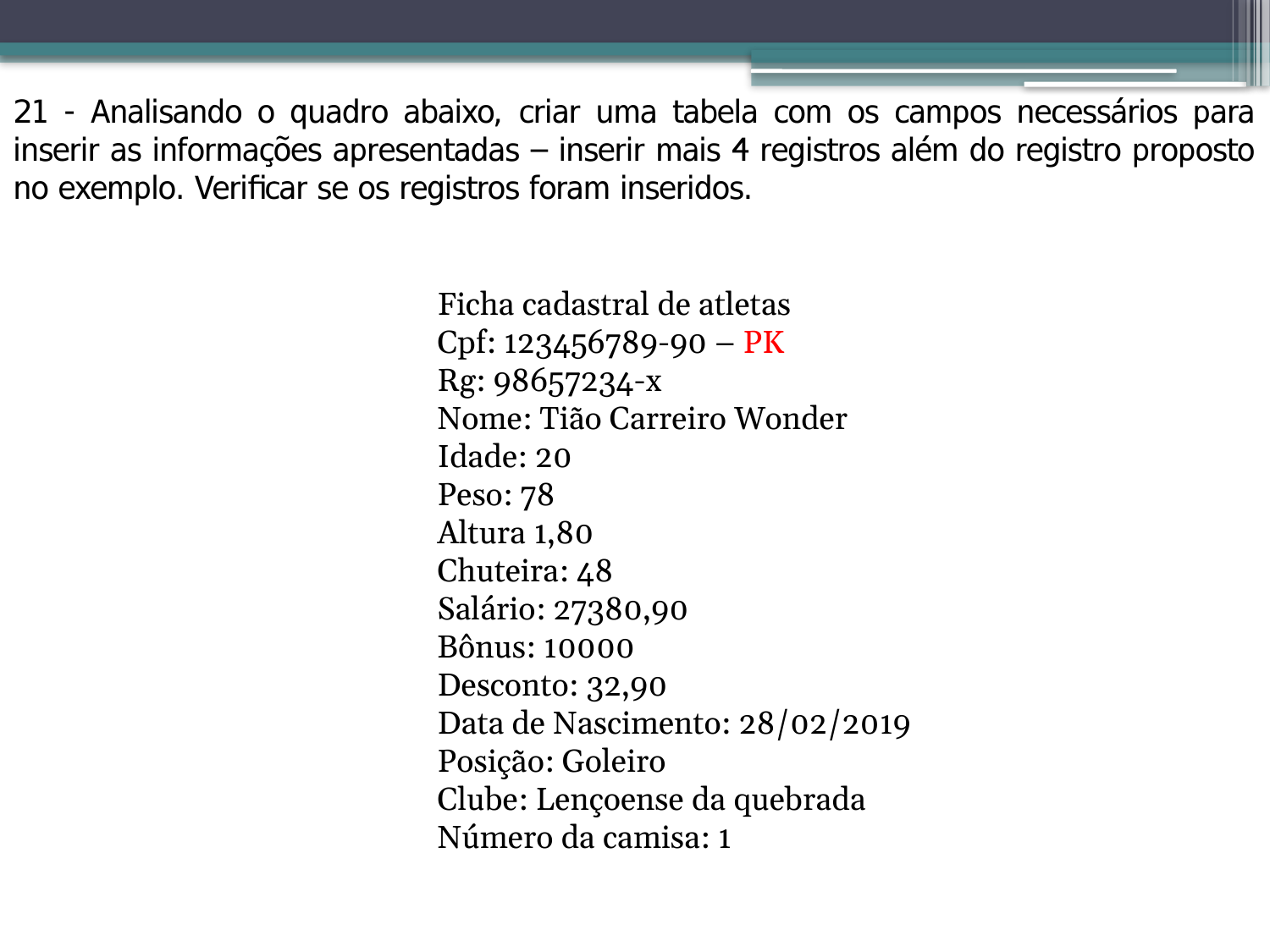

21 - Analisando o quadro abaixo, criar uma tabela com os campos necessários para inserir as informações apresentadas – inserir mais 4 registros além do registro proposto no exemplo. Verificar se os registros foram inseridos.
Ficha cadastral de atletas
Cpf: 123456789-90 – PK
Rg: 98657234-x
Nome: Tião Carreiro Wonder
Idade: 20
Peso: 78
Altura 1,80
Chuteira: 48
Salário: 27380,90
Bônus: 10000
Desconto: 32,90
Data de Nascimento: 28/02/2019
Posição: Goleiro
Clube: Lençoense da quebrada
Número da camisa: 1